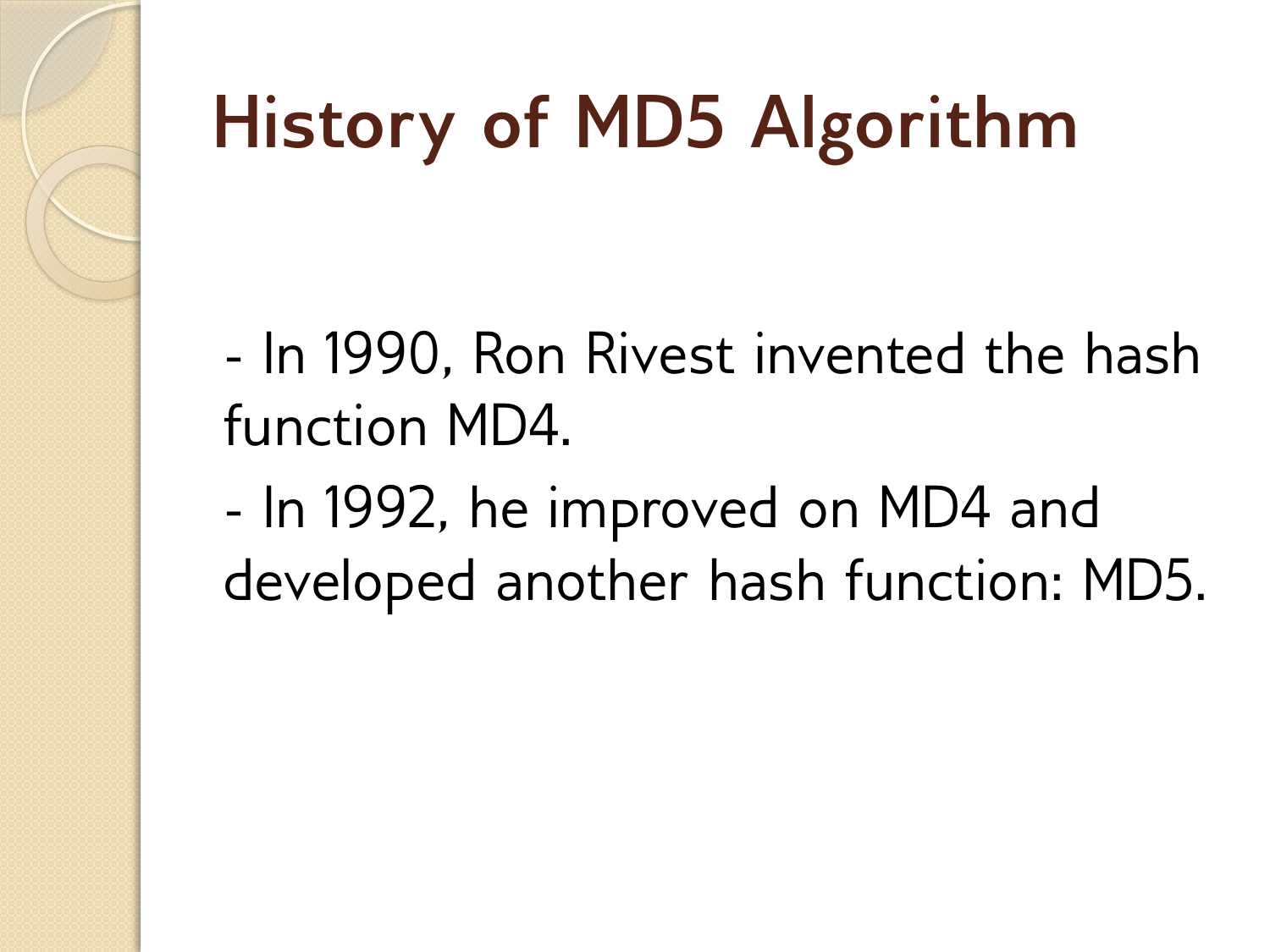

# History of MD5 Algorithm
- In 1990, Ron Rivest invented the hash function MD4.
- In 1992, he improved on MD4 and developed another hash function: MD5.